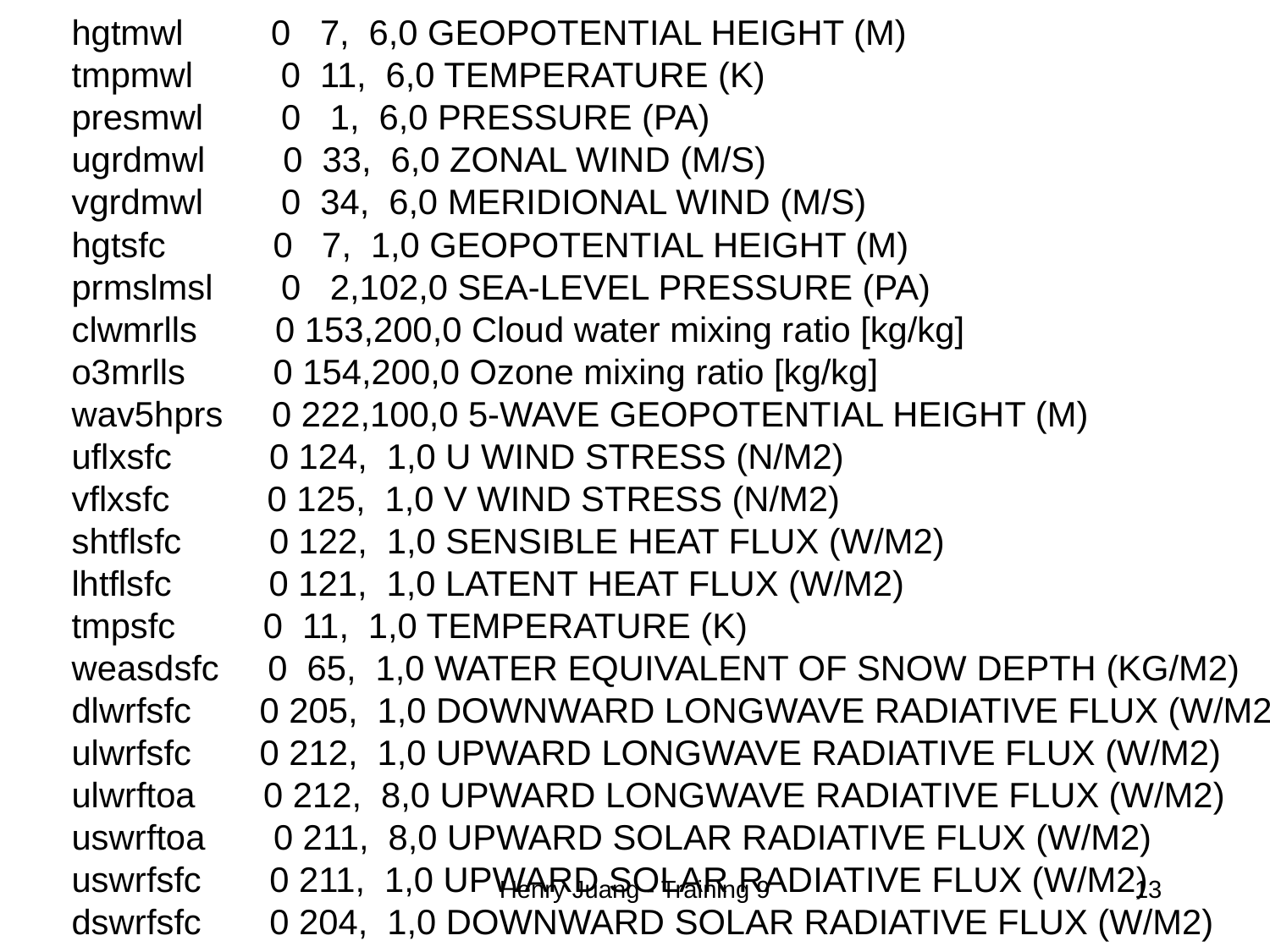

hgtmwl         0   7,  6,0 GEOPOTENTIAL HEIGHT (M)
tmpmwl         0  11,  6,0 TEMPERATURE (K)
presmwl        0   1,  6,0 PRESSURE (PA)
ugrdmwl        0  33,  6,0 ZONAL WIND (M/S)
vgrdmwl        0  34,  6,0 MERIDIONAL WIND (M/S)
hgtsfc           0   7,  1,0 GEOPOTENTIAL HEIGHT (M)
prmslmsl       0   2,102,0 SEA-LEVEL PRESSURE (PA)
clwmrlls        0 153,200,0 Cloud water mixing ratio [kg/kg]
o3mrlls         0 154,200,0 Ozone mixing ratio [kg/kg]
wav5hprs     0 222,100,0 5-WAVE GEOPOTENTIAL HEIGHT (M)
uflxsfc          0 124,  1,0 U WIND STRESS (N/M2)
vflxsfc          0 125,  1,0 V WIND STRESS (N/M2)
shtflsfc         0 122,  1,0 SENSIBLE HEAT FLUX (W/M2)
lhtflsfc          0 121,  1,0 LATENT HEAT FLUX (W/M2)
tmpsfc         0  11,  1,0 TEMPERATURE (K)
weasdsfc     0  65,  1,0 WATER EQUIVALENT OF SNOW DEPTH (KG/M2)
dlwrfsfc       0 205,  1,0 DOWNWARD LONGWAVE RADIATIVE FLUX (W/M2)
ulwrfsfc       0 212,  1,0 UPWARD LONGWAVE RADIATIVE FLUX (W/M2)
ulwrftoa       0 212,  8,0 UPWARD LONGWAVE RADIATIVE FLUX (W/M2)
uswrftoa       0 211,  8,0 UPWARD SOLAR RADIATIVE FLUX (W/M2)
uswrfsfc       0 211,  1,0 UPWARD SOLAR RADIATIVE FLUX (W/M2)
dswrfsfc       0 204,  1,0 DOWNWARD SOLAR RADIATIVE FLUX (W/M2)
Henry Juang - Training 9
13